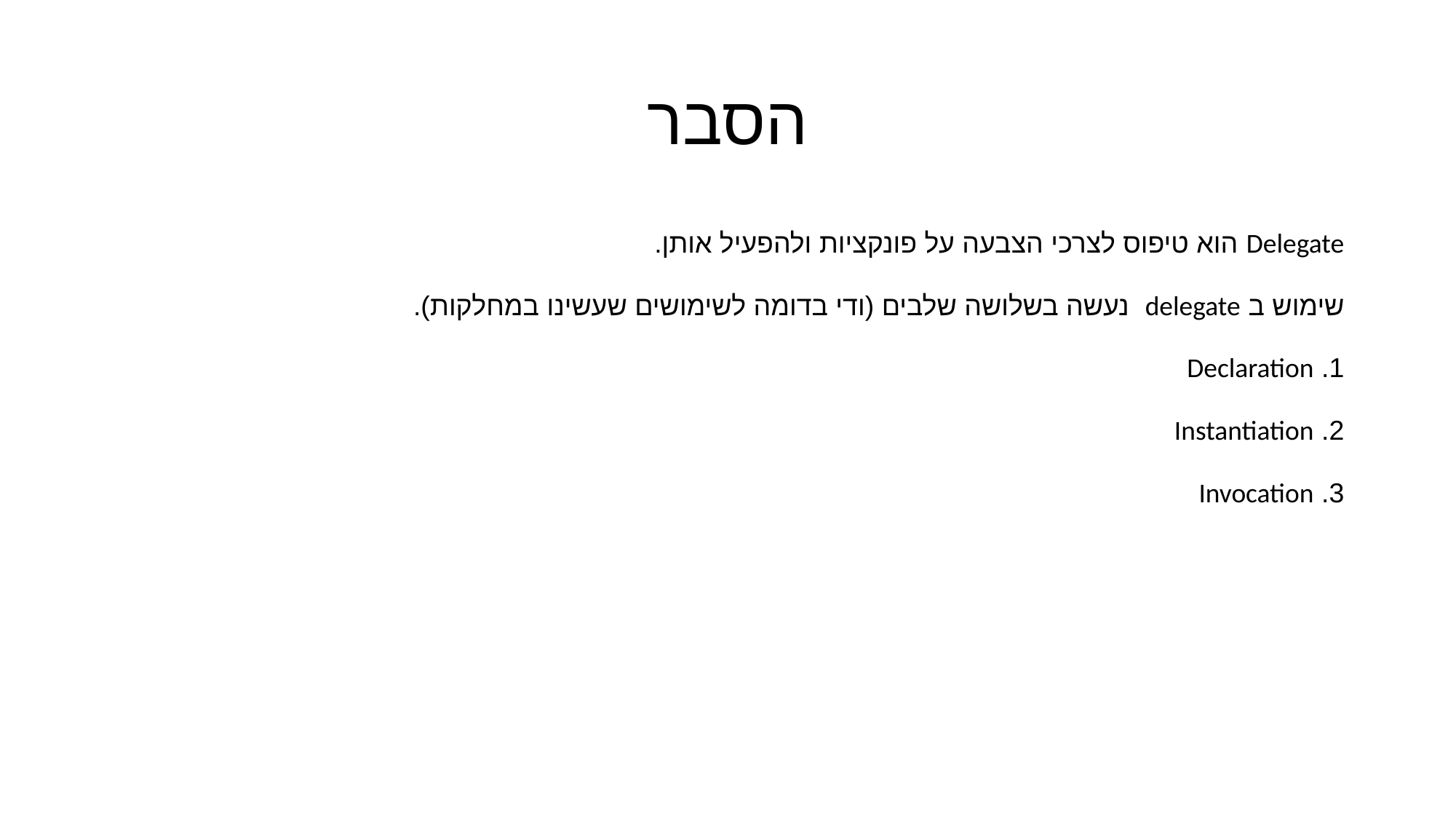

# הסבר
Delegate הוא טיפוס לצרכי הצבעה על פונקציות ולהפעיל אותן.
שימוש ב delegate  נעשה בשלושה שלבים (ודי בדומה לשימושים שעשינו במחלקות).
1. Declaration
2. Instantiation
3. Invocation